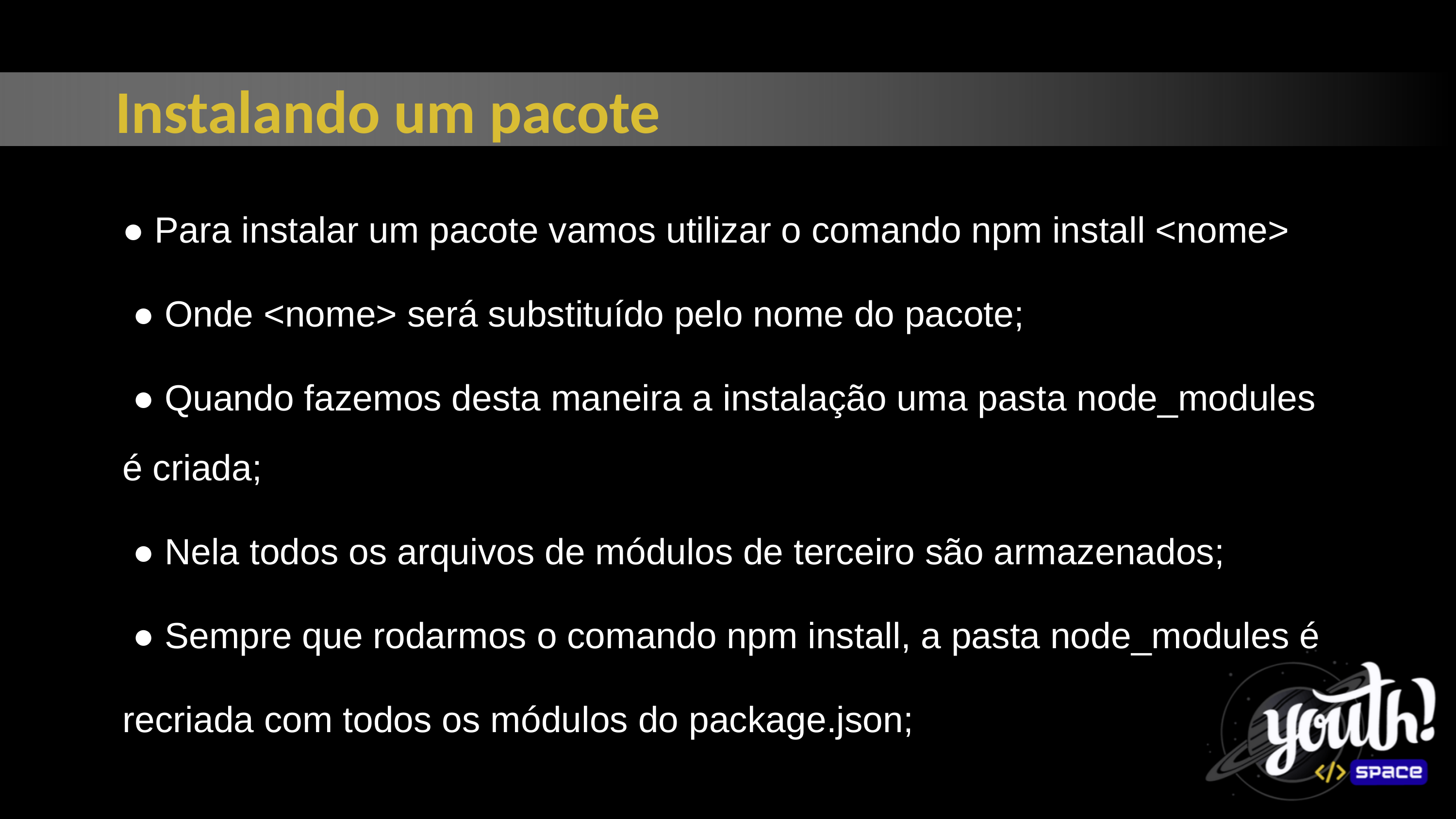

Instalando um pacote

● Para instalar um pacote vamos utilizar o comando npm install <nome>
 ● Onde <nome> será substituído pelo nome do pacote;
 ● Quando fazemos desta maneira a instalação uma pasta node_modules é criada;
 ● Nela todos os arquivos de módulos de terceiro são armazenados;
 ● Sempre que rodarmos o comando npm install, a pasta node_modules é
recriada com todos os módulos do package.json;